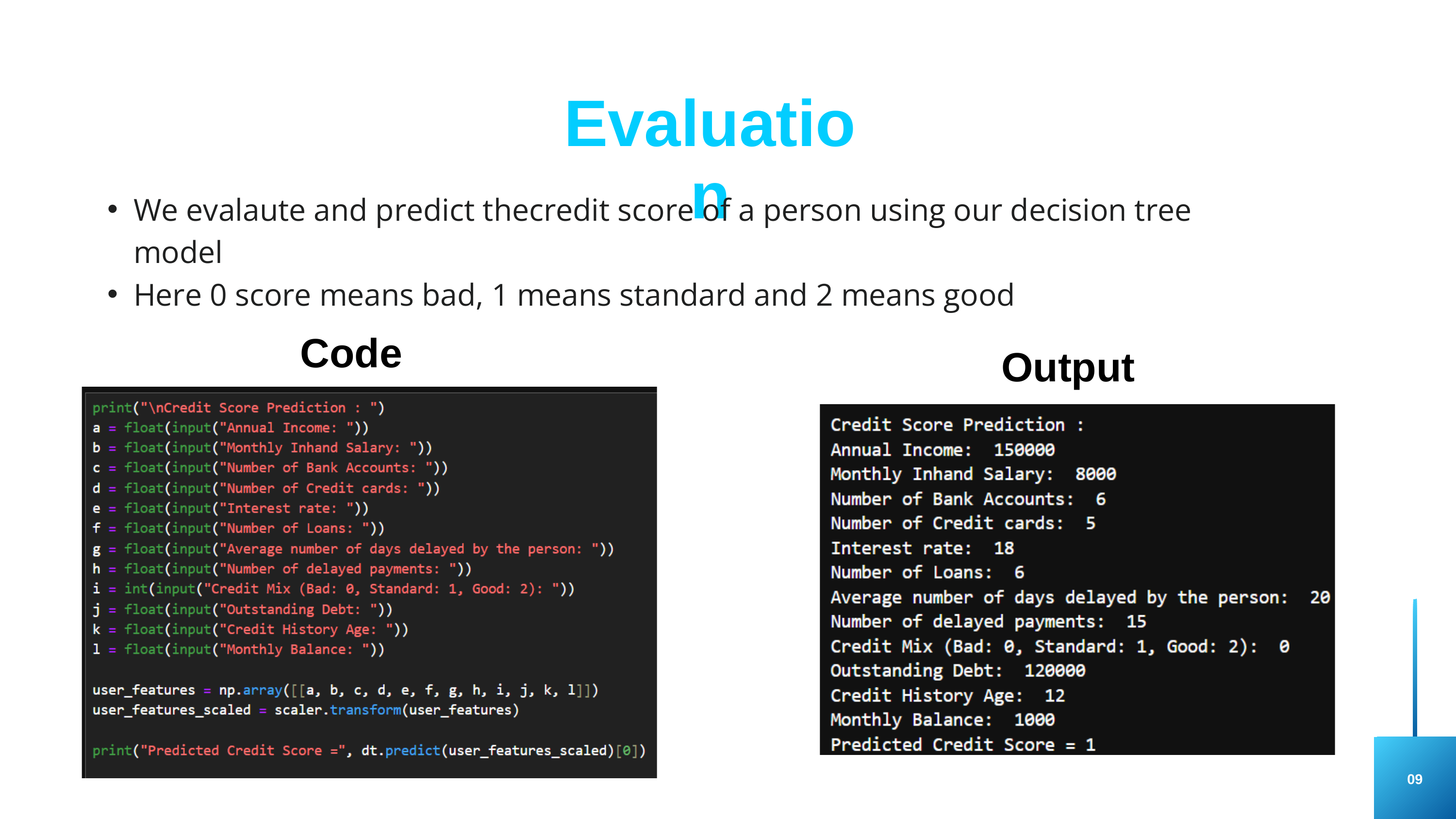

Evaluation
We evalaute and predict thecredit score of a person using our decision tree model
Here 0 score means bad, 1 means standard and 2 means good
Code
Output

09